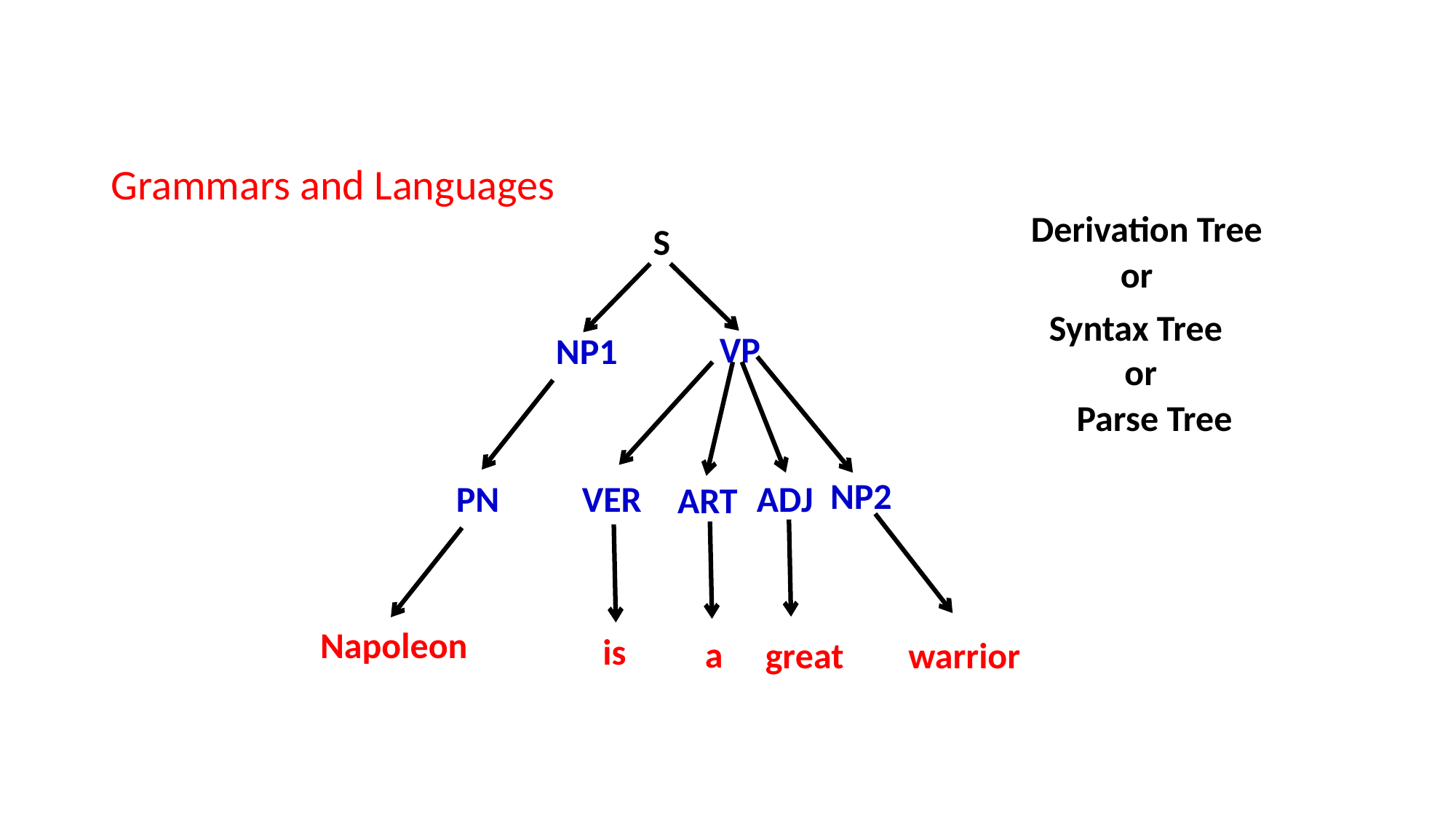

#
Grammars and Languages

Derivation Tree
 S
or
Syntax Tree
VP
NP1
or
Parse Tree
NP2
VER
ADJ
PN
ART
Napoleon
is
a
warrior
great